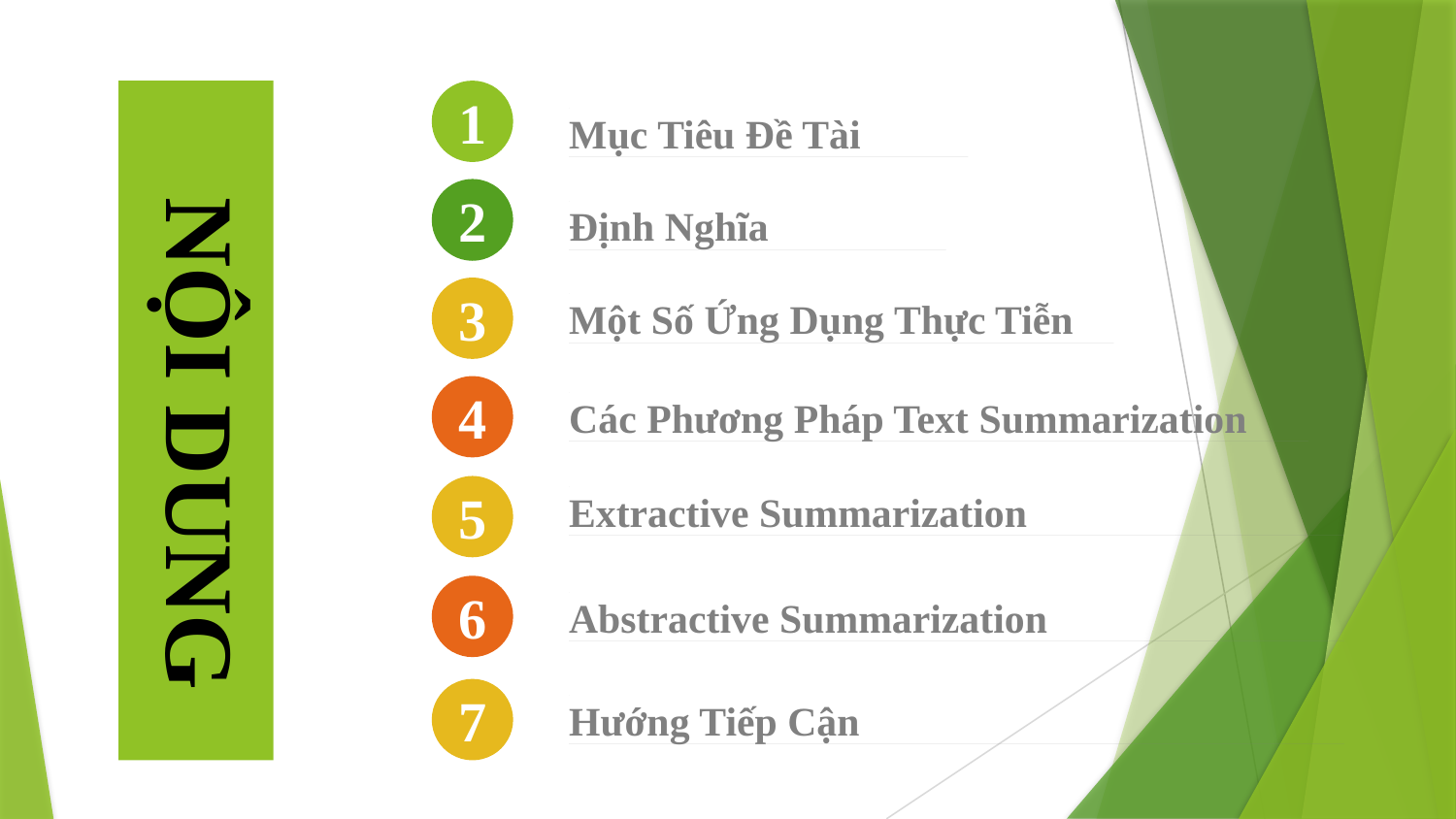

1

Mục Tiêu Đề Tài
2
NỘI DUNG
Định Nghĩa
3
Một Số Ứng Dụng Thực Tiễn
4
Các Phương Pháp Text Summarization
5
Extractive Summarization
6
Abstractive Summarization
7
Hướng Tiếp Cận